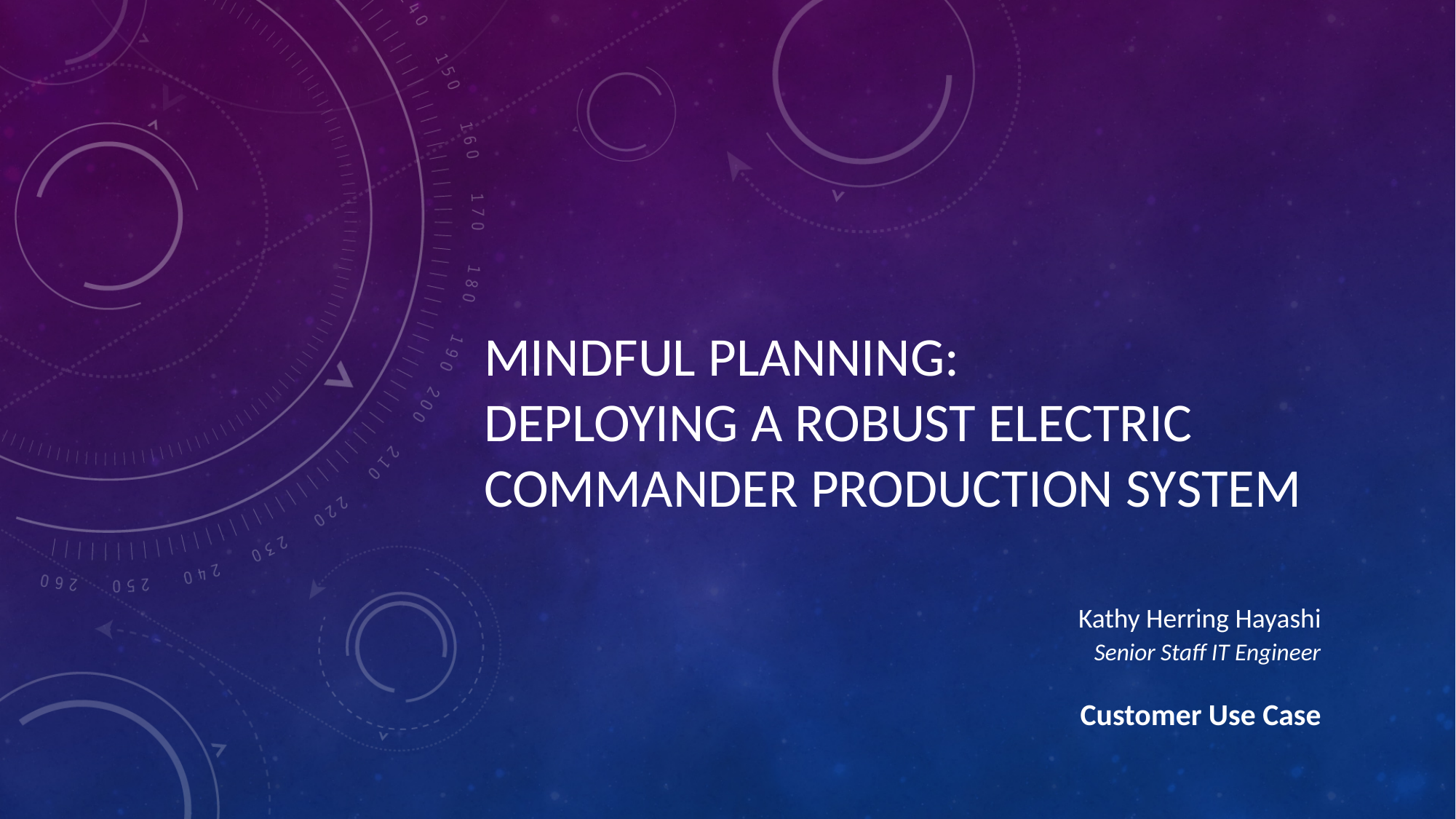

# MINDFUL Planning: Deploying A ROBUST Electric Commander production system
Kathy Herring Hayashi
 Senior Staff IT Engineer

Customer Use Case